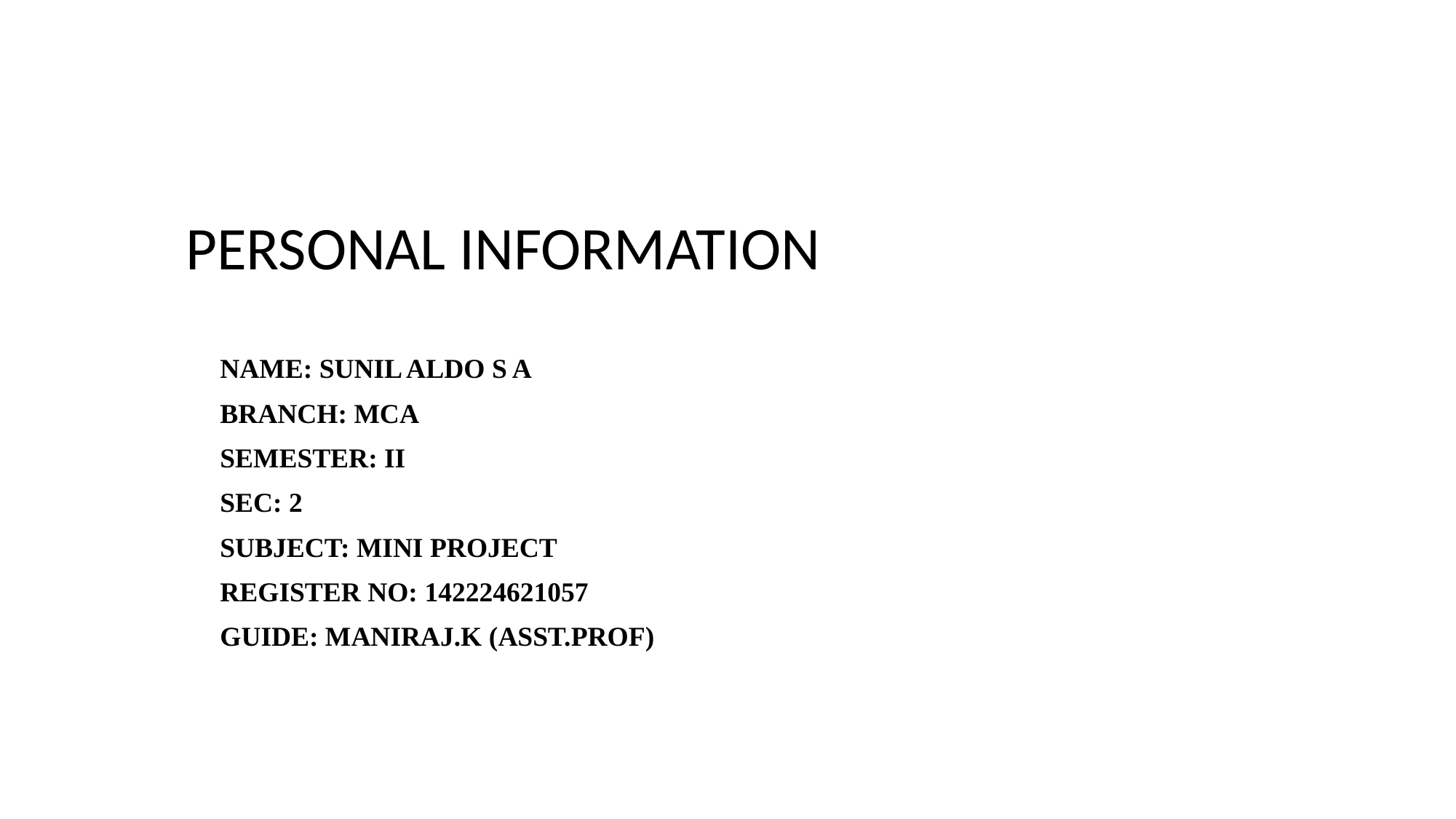

# PERSONAL INFORMATION
NAME: SUNIL ALDO S A
BRANCH: MCA
SEMESTER: II
SEC: 2
SUBJECT: MINI PROJECT
REGISTER NO: 142224621057
GUIDE: MANIRAJ.K (ASST.PROF)